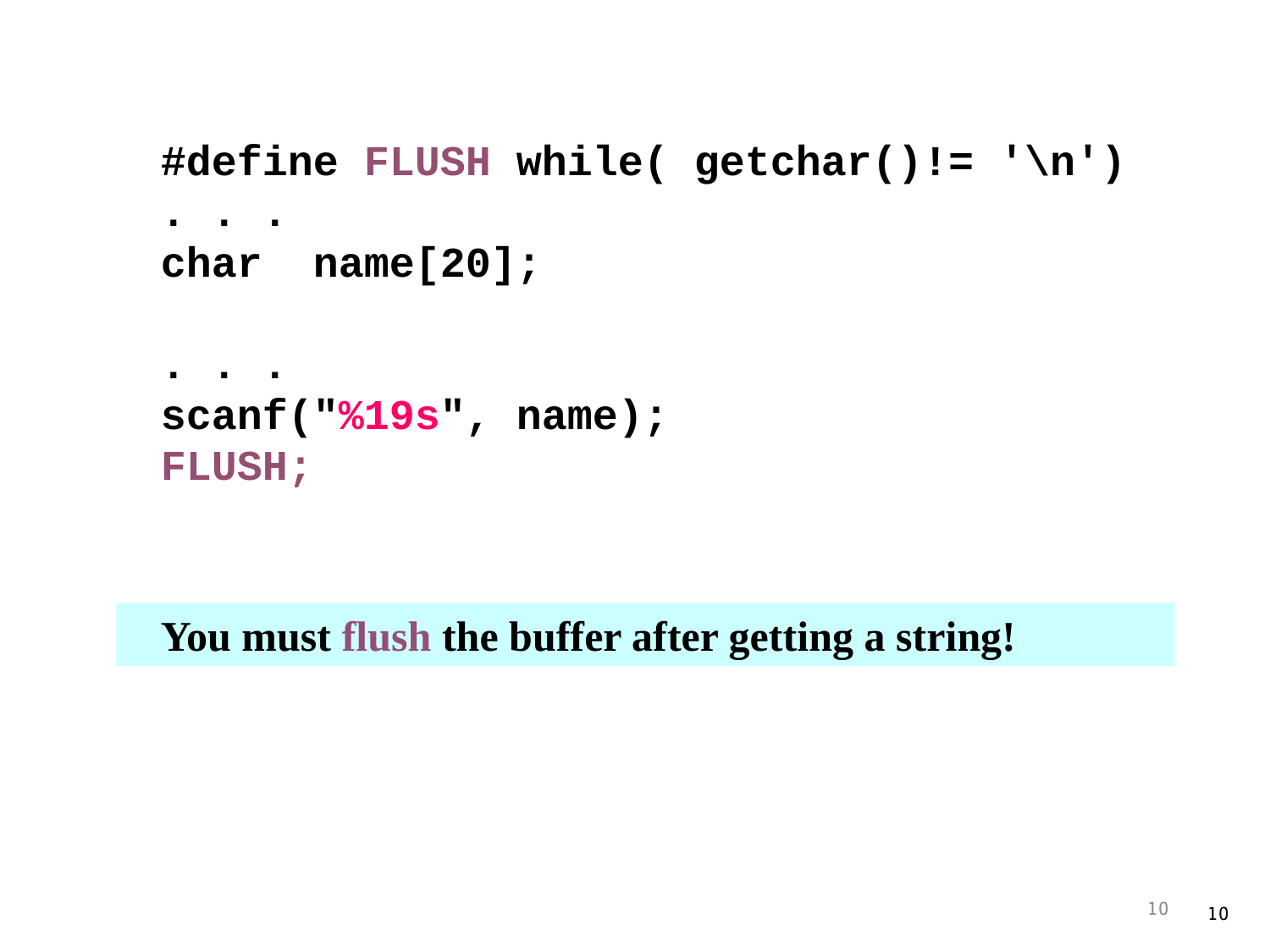

#define FLUSH while( getchar()!= '\n')
. . .
char  name[20];

. . .
scanf("%19s", name);
FLUSH;

   You must flush the buffer after getting a string!
10
10